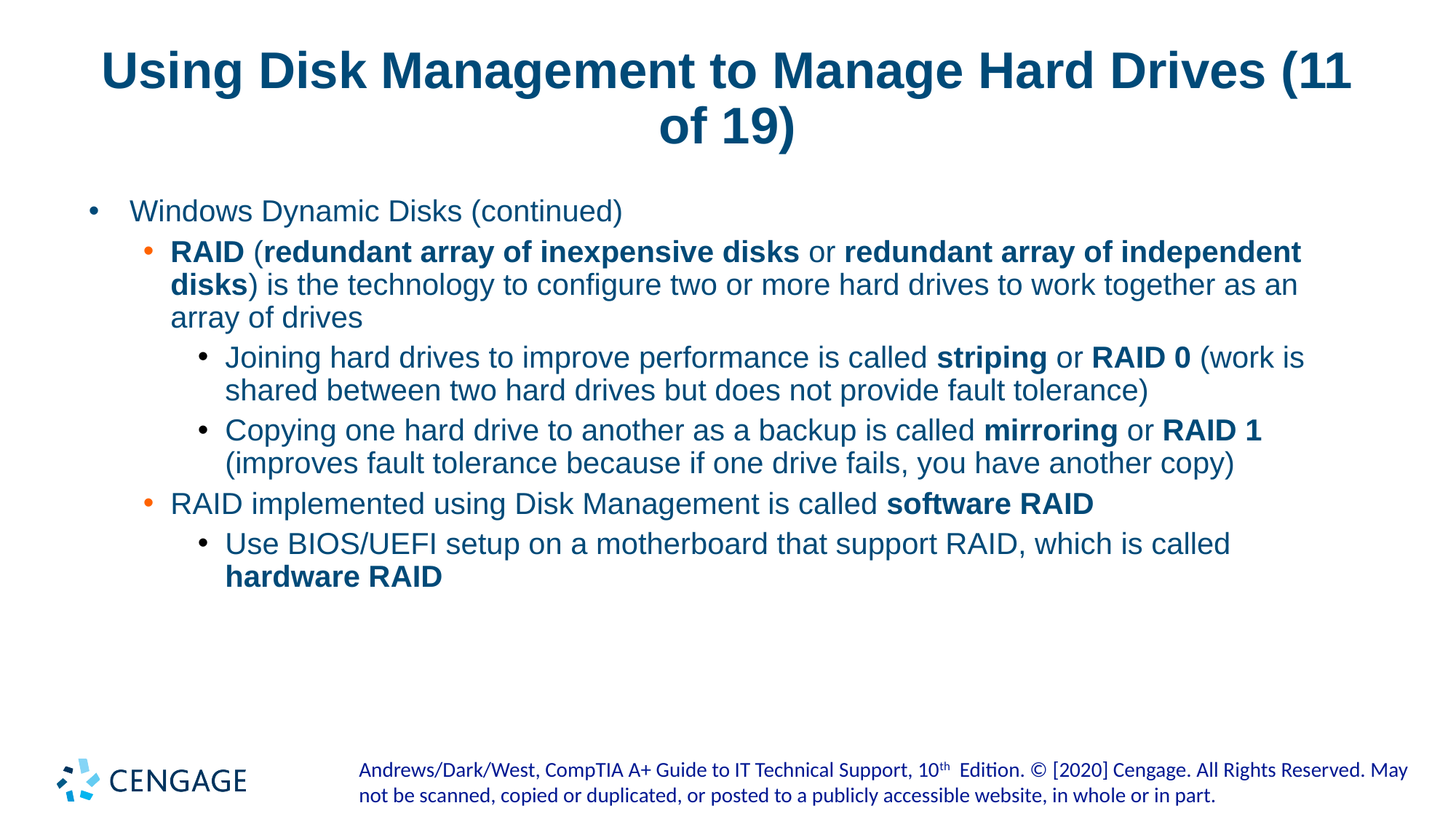

# Using Disk Management to Manage Hard Drives (11 of 19)
Windows Dynamic Disks (continued)
RAID (redundant array of inexpensive disks or redundant array of independent disks) is the technology to configure two or more hard drives to work together as an array of drives
Joining hard drives to improve performance is called striping or RAID 0 (work is shared between two hard drives but does not provide fault tolerance)
Copying one hard drive to another as a backup is called mirroring or RAID 1 (improves fault tolerance because if one drive fails, you have another copy)
RAID implemented using Disk Management is called software RAID
Use BIOS/UEFI setup on a motherboard that support RAID, which is called hardware RAID